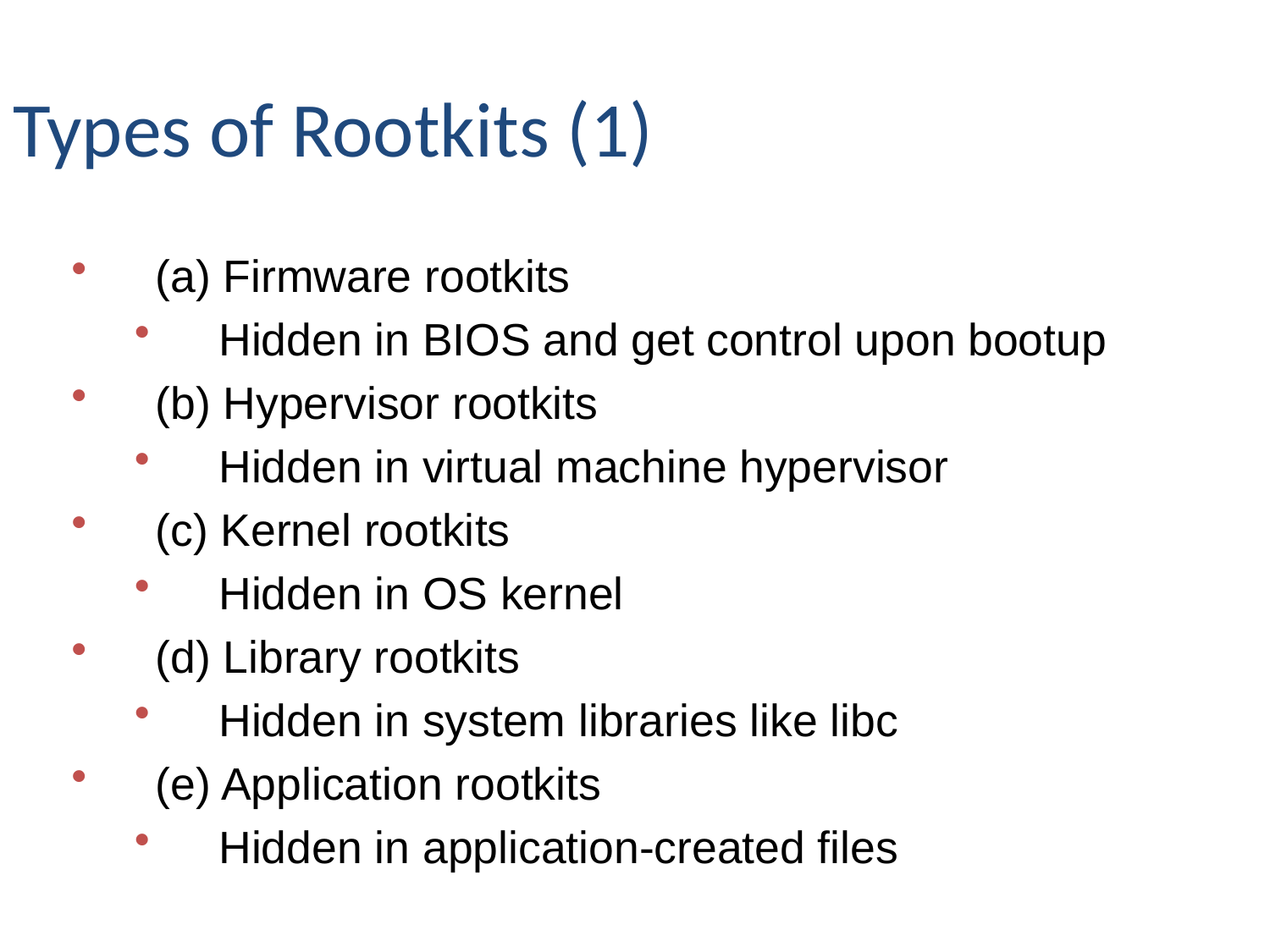

Types of Rootkits (1)
(a) Firmware rootkits
Hidden in BIOS and get control upon bootup
(b) Hypervisor rootkits
Hidden in virtual machine hypervisor
(c) Kernel rootkits
Hidden in OS kernel
(d) Library rootkits
Hidden in system libraries like libc
(e) Application rootkits
Hidden in application-created files